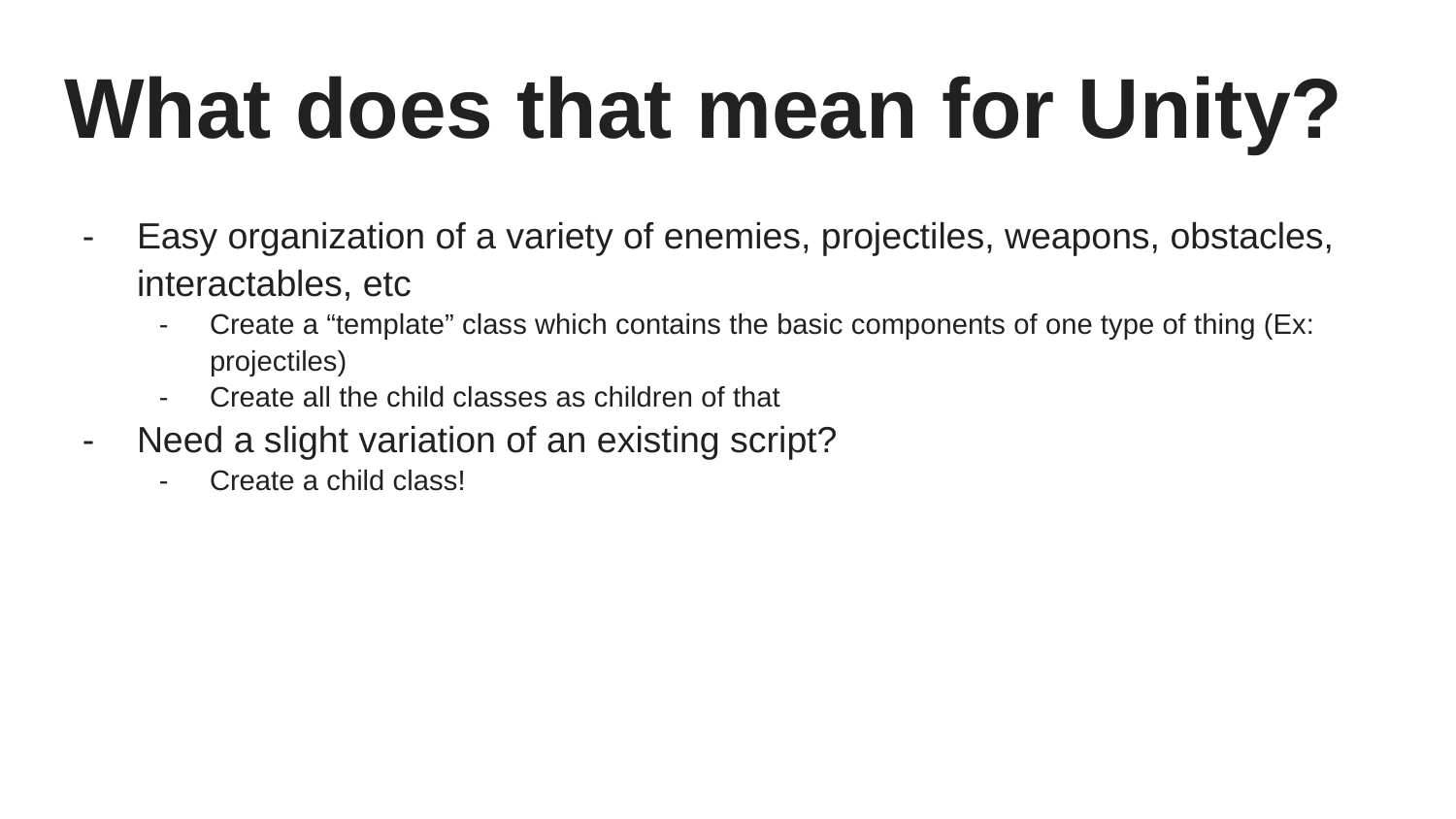

# What does that mean for Unity?
Easy organization of a variety of enemies, projectiles, weapons, obstacles, interactables, etc
Create a “template” class which contains the basic components of one type of thing (Ex: projectiles)
Create all the child classes as children of that
Need a slight variation of an existing script?
Create a child class!